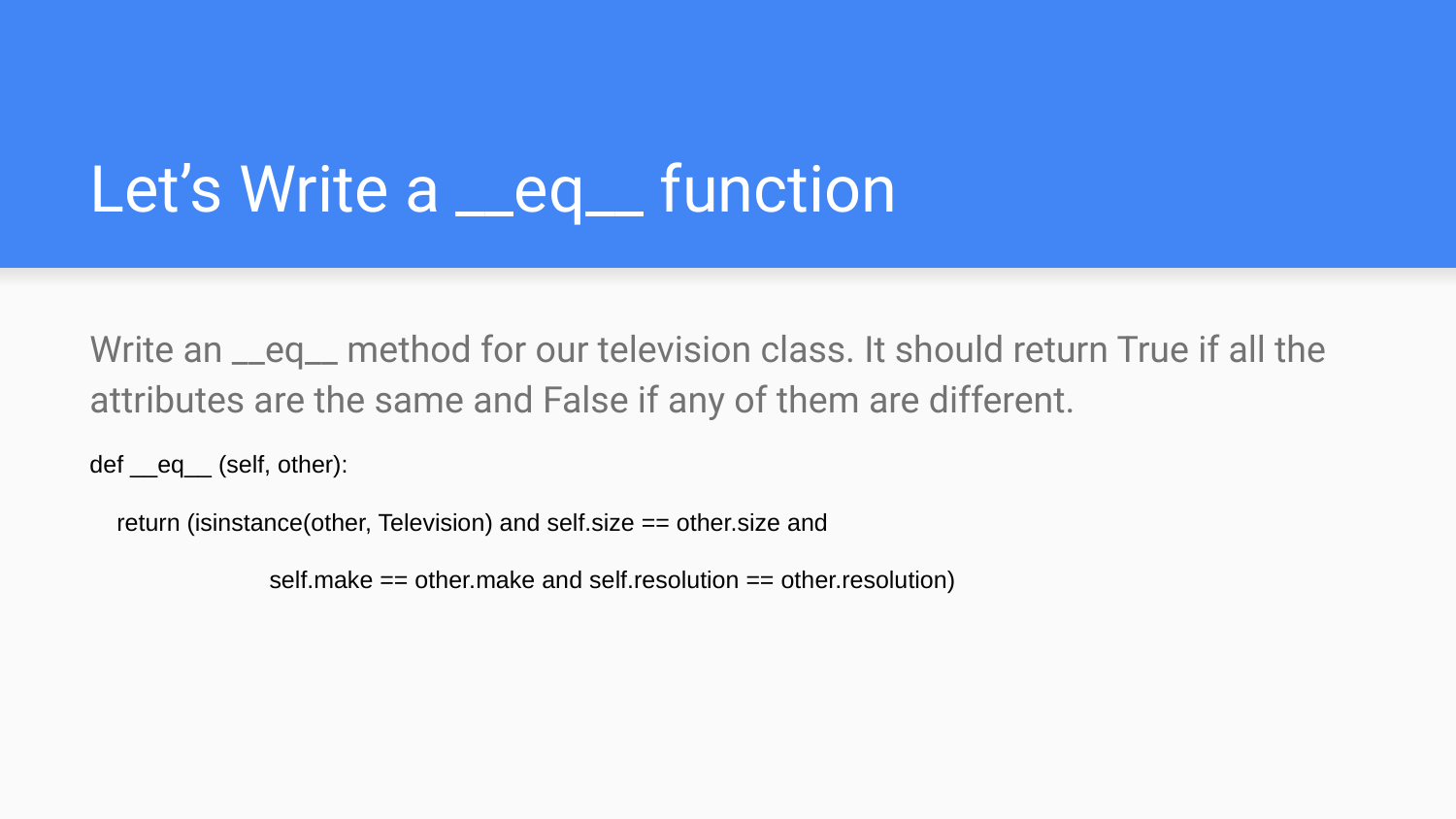

# Let’s Write a __eq__ function
Write an __eq__ method for our television class. It should return True if all the attributes are the same and False if any of them are different.
def __eq__ (self, other):
    return (isinstance(other, Television) and self.size == other.size and
 	     self.make == other.make and self.resolution == other.resolution)